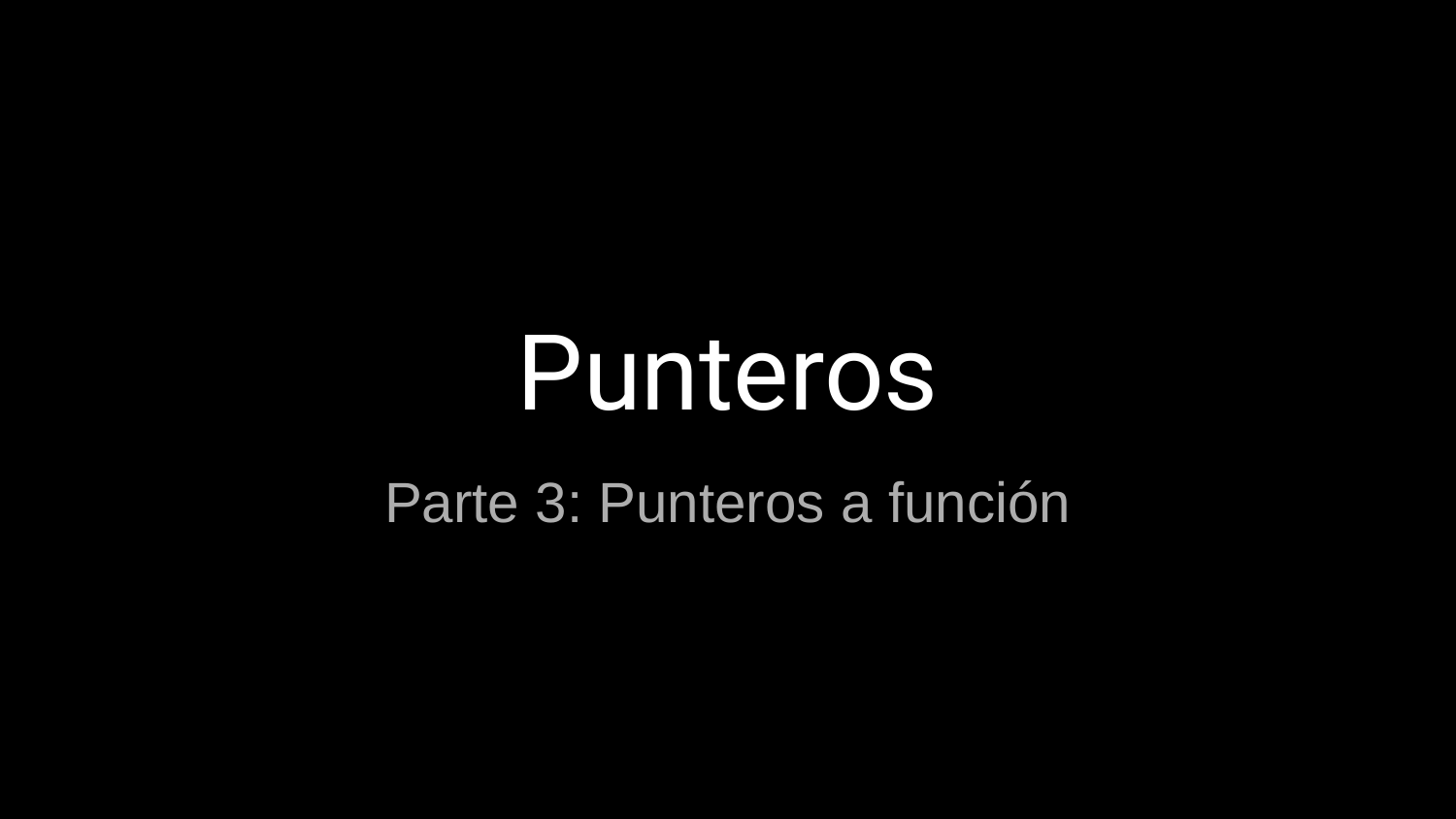

# Punteros
Parte 3: Punteros a función